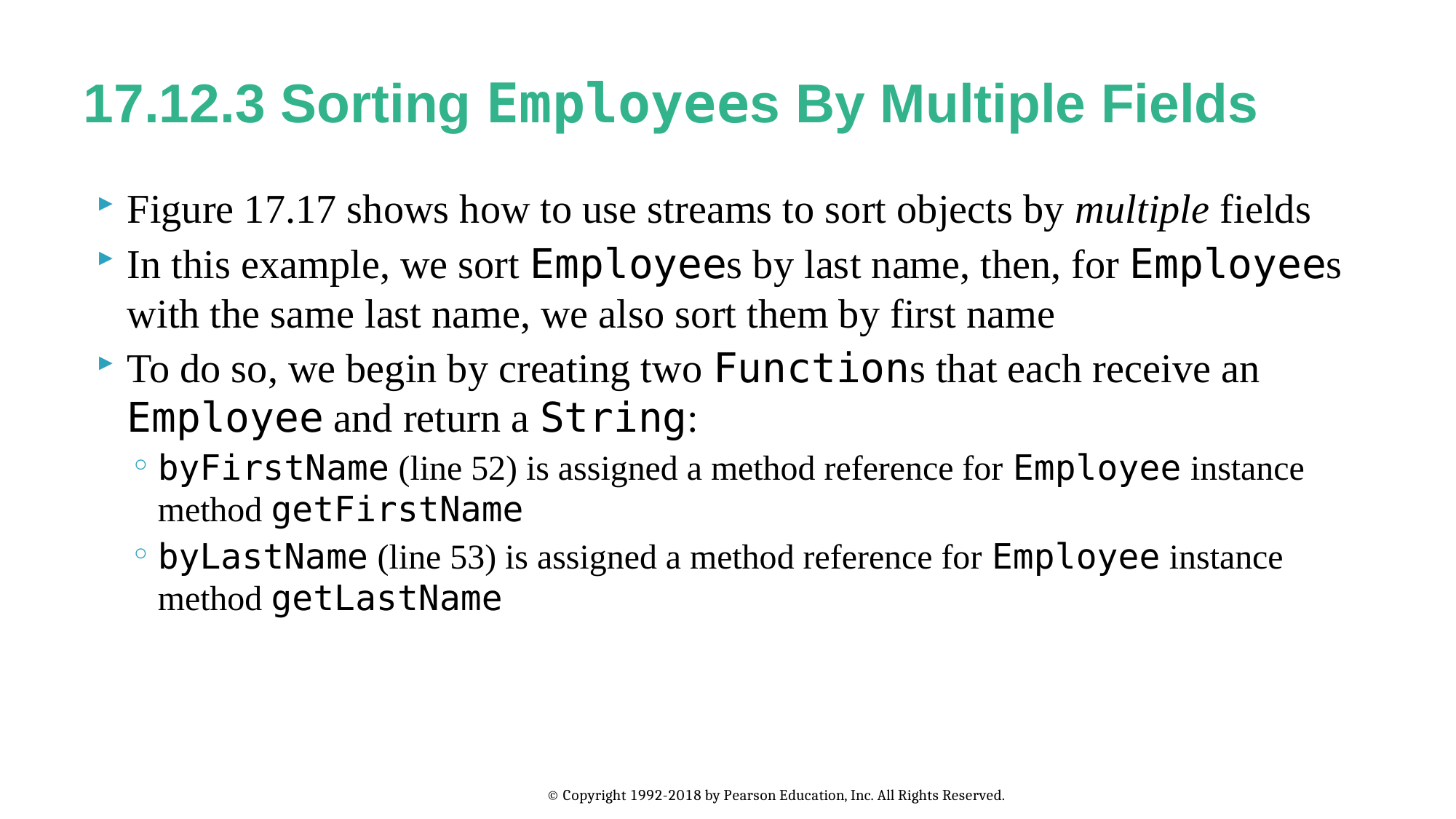

# 17.12.3 Sorting Employees By Multiple Fields
Figure 17.17 shows how to use streams to sort objects by multiple fields
In this example, we sort Employees by last name, then, for Employees with the same last name, we also sort them by first name
To do so, we begin by creating two Functions that each receive an Employee and return a String:
byFirstName (line 52) is assigned a method reference for Employee instance method getFirstName
byLastName (line 53) is assigned a method reference for Employee instance method getLastName
© Copyright 1992-2018 by Pearson Education, Inc. All Rights Reserved.